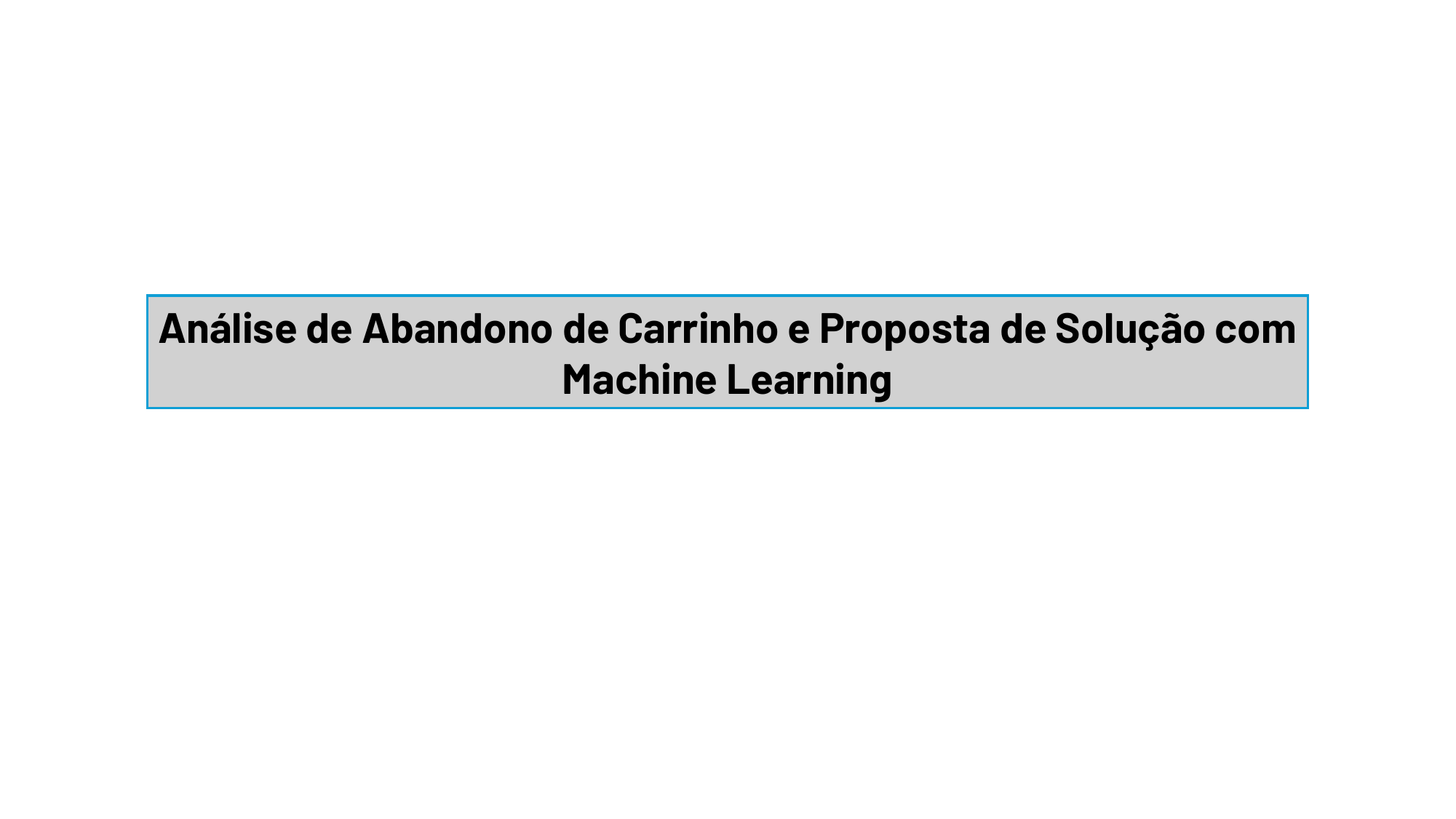

Análise de Abandono de Carrinho e Proposta de Solução com Machine Learning